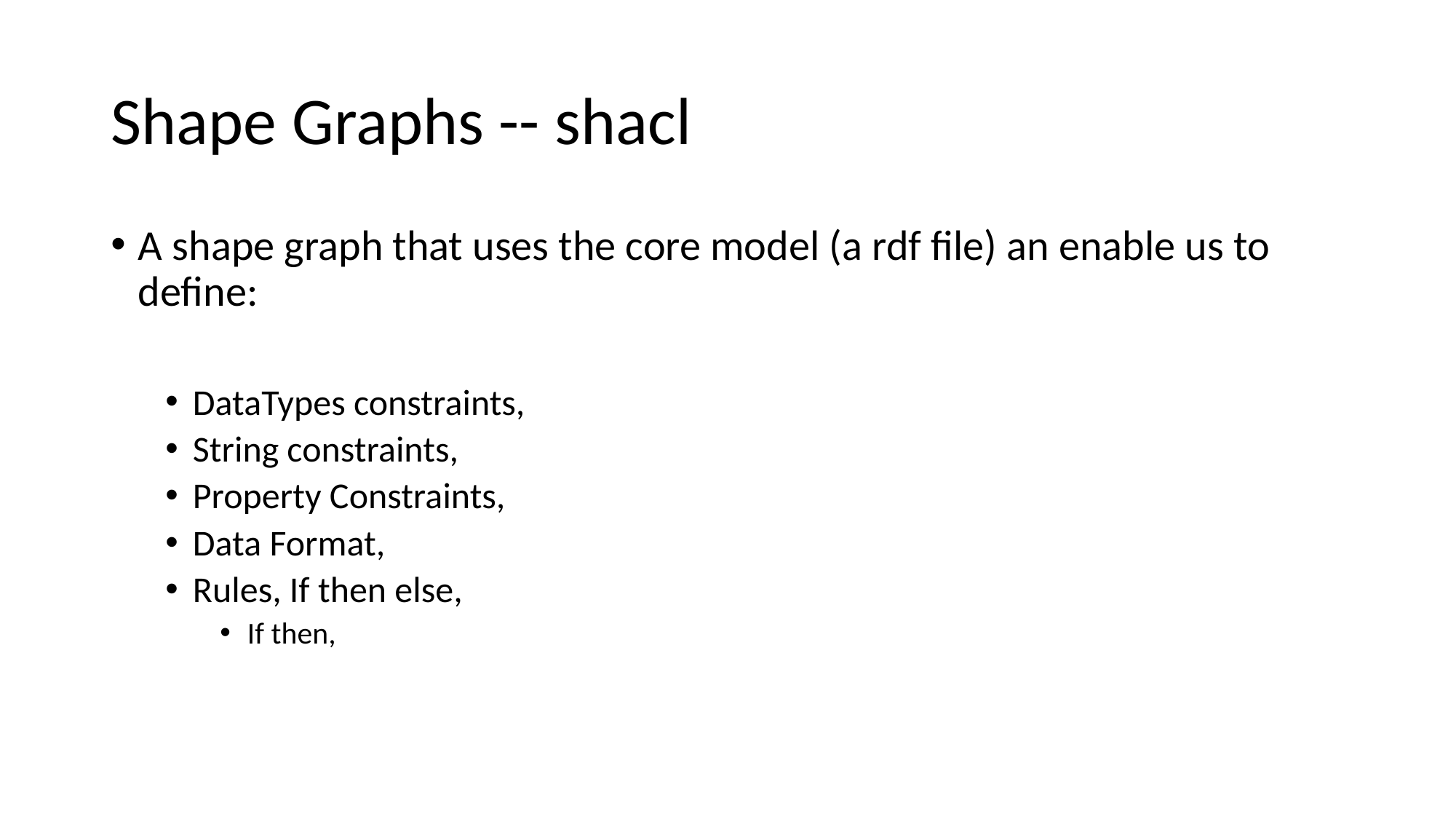

# Shape Graphs -- shacl
A shape graph that uses the core model (a rdf file) an enable us to define:

DataTypes constraints,
String constraints,
Property Constraints,
Data Format,
Rules, If then else,
If then,